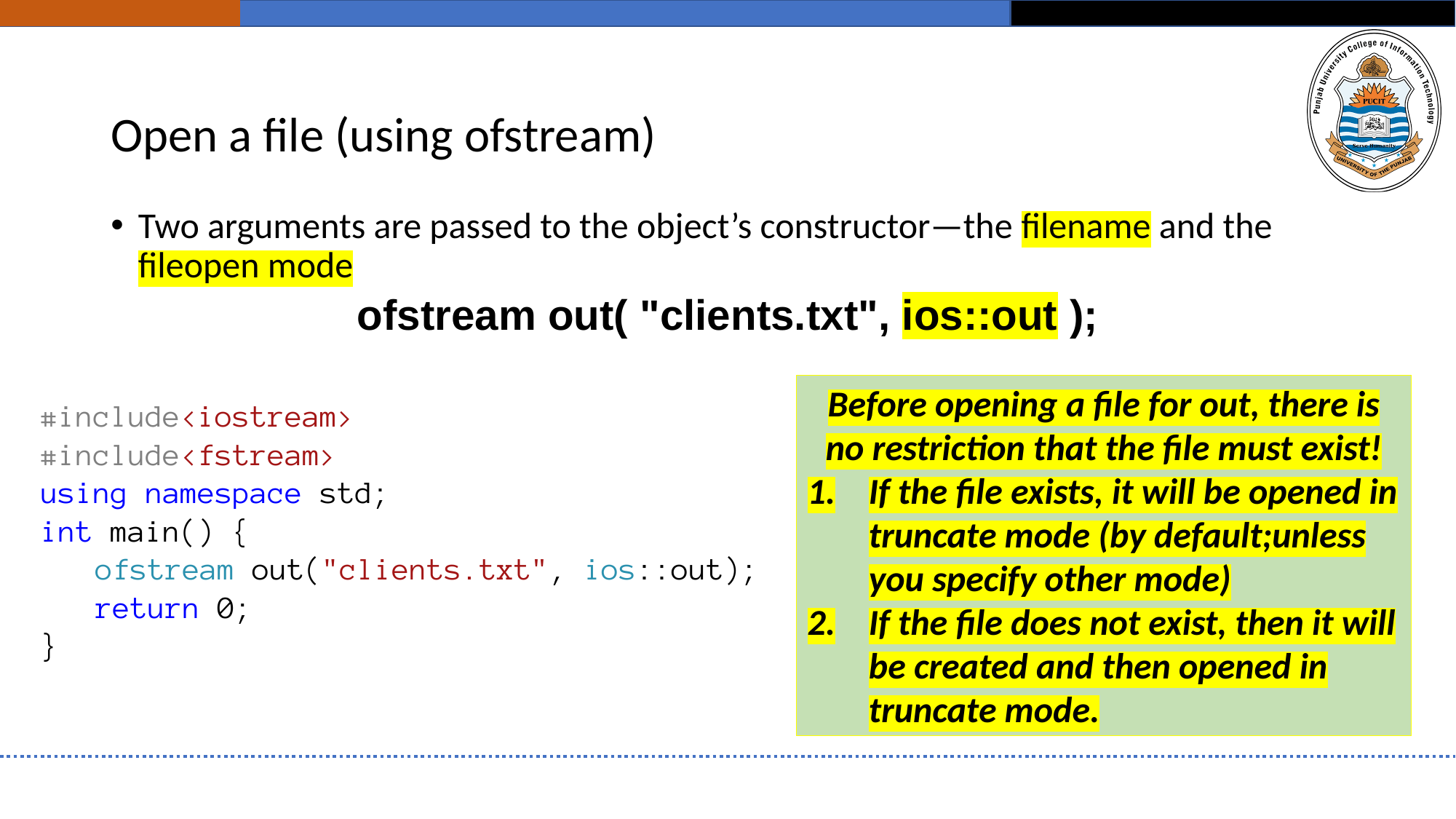

# Open a file (using ofstream)
Two arguments are passed to the object’s constructor—the filename and the fileopen mode
ofstream out( "clients.txt", ios::out );
Before opening a file for out, there is no restriction that the file must exist!
If the file exists, it will be opened in truncate mode (by default;unless you specify other mode)
If the file does not exist, then it will be created and then opened in truncate mode.
#include<iostream>
#include<fstream>
using namespace std;
int main() {
ofstream out("clients.txt", ios::out);
return 0;
}